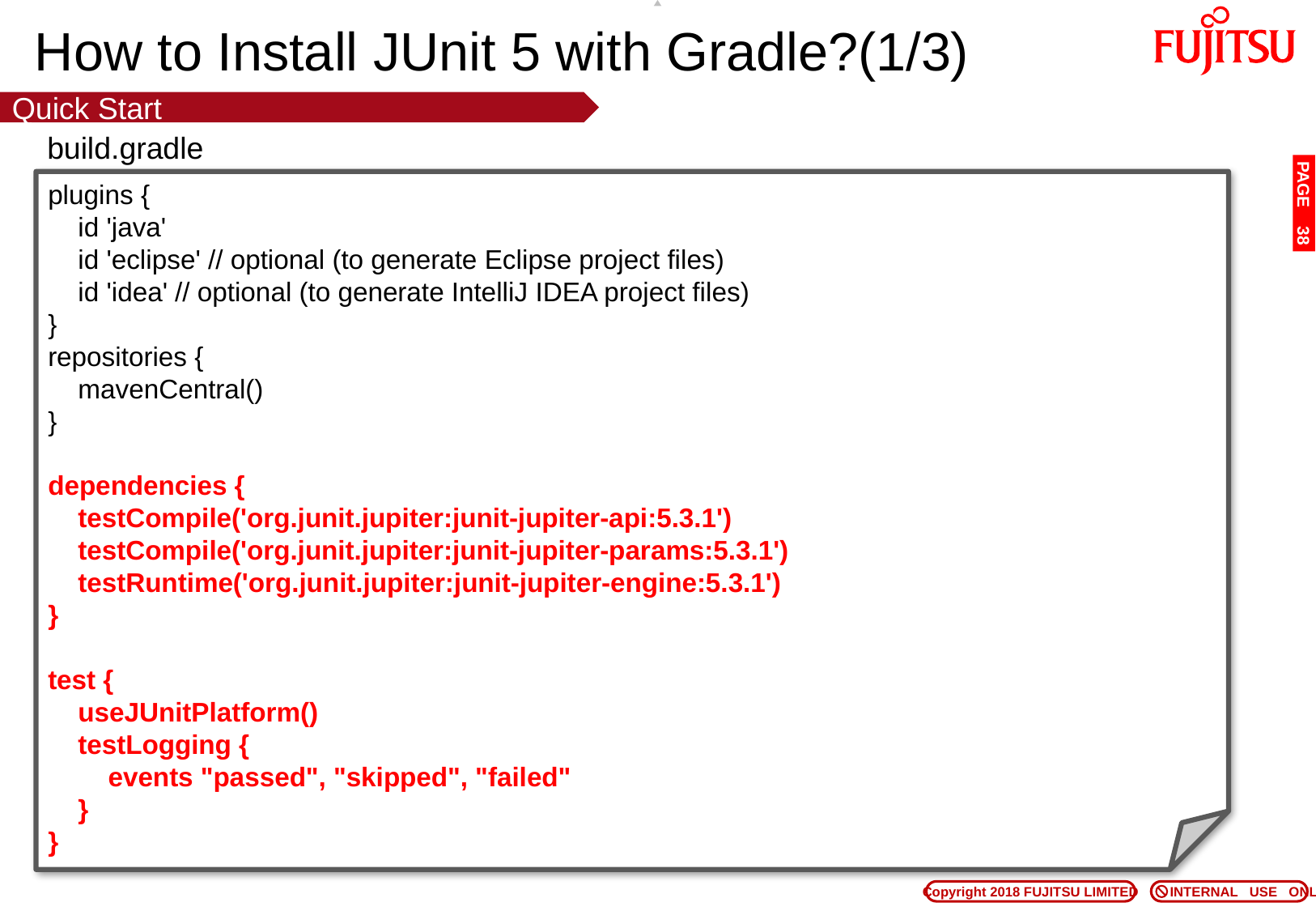

# How to Install JUnit 5 with Gradle?(1/3)
Quick Start
build.gradle
plugins {
    id 'java'
    id 'eclipse' // optional (to generate Eclipse project files)
    id 'idea' // optional (to generate IntelliJ IDEA project files)
}
repositories {
    mavenCentral()
}

dependencies {
    testCompile('org.junit.jupiter:junit-jupiter-api:5.3.1')
    testCompile('org.junit.jupiter:junit-jupiter-params:5.3.1')
    testRuntime('org.junit.jupiter:junit-jupiter-engine:5.3.1')
}

test {
    useJUnitPlatform()
    testLogging {
        events "passed", "skipped", "failed"
    }
}
PAGE    38